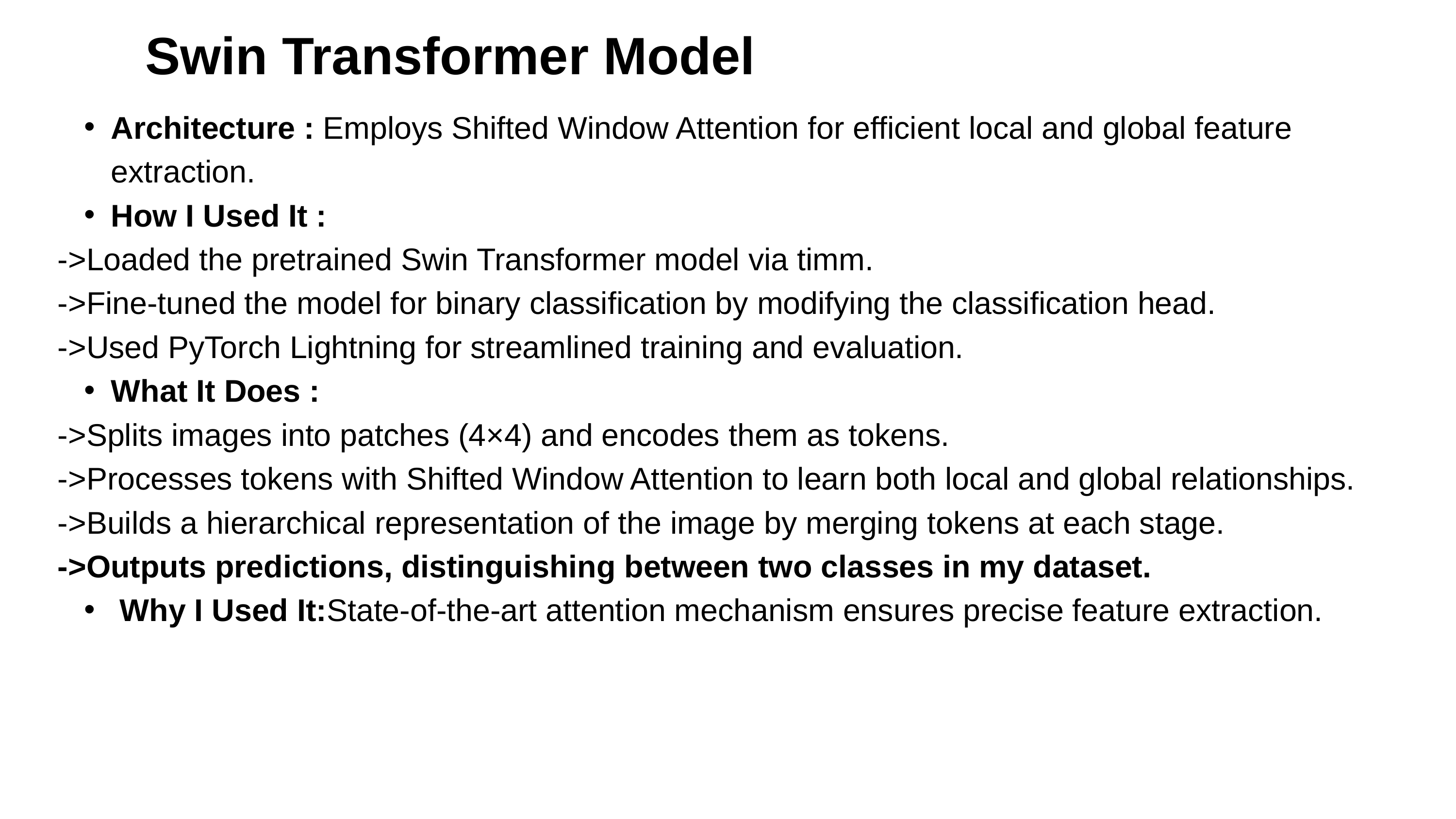

Swin Transformer Model
Architecture : Employs Shifted Window Attention for efficient local and global feature extraction.
How I Used It :
->Loaded the pretrained Swin Transformer model via timm.
->Fine-tuned the model for binary classification by modifying the classification head.
->Used PyTorch Lightning for streamlined training and evaluation.
What It Does :
->Splits images into patches (4×4) and encodes them as tokens.
->Processes tokens with Shifted Window Attention to learn both local and global relationships.
->Builds a hierarchical representation of the image by merging tokens at each stage.
->Outputs predictions, distinguishing between two classes in my dataset.
 Why I Used It:State-of-the-art attention mechanism ensures precise feature extraction.